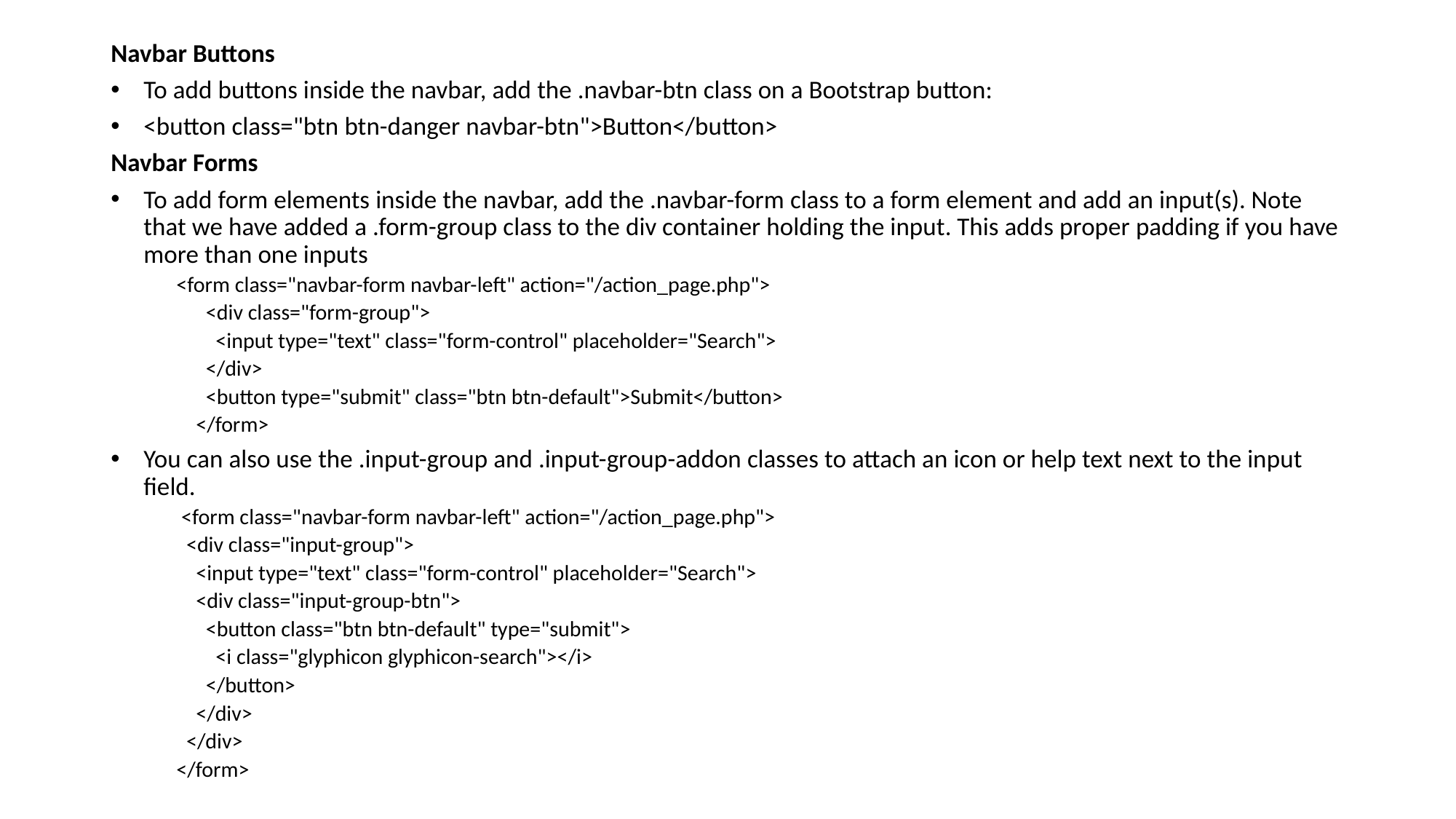

Navbar Buttons
To add buttons inside the navbar, add the .navbar-btn class on a Bootstrap button:
<button class="btn btn-danger navbar-btn">Button</button>
Navbar Forms
To add form elements inside the navbar, add the .navbar-form class to a form element and add an input(s). Note that we have added a .form-group class to the div container holding the input. This adds proper padding if you have more than one inputs
<form class="navbar-form navbar-left" action="/action_page.php">
      <div class="form-group">
        <input type="text" class="form-control" placeholder="Search">
      </div>
      <button type="submit" class="btn btn-default">Submit</button>
    </form>
You can also use the .input-group and .input-group-addon classes to attach an icon or help text next to the input field.
 <form class="navbar-form navbar-left" action="/action_page.php">
  <div class="input-group">
    <input type="text" class="form-control" placeholder="Search">
    <div class="input-group-btn">
      <button class="btn btn-default" type="submit">
        <i class="glyphicon glyphicon-search"></i>
      </button>
    </div>
  </div>
</form>